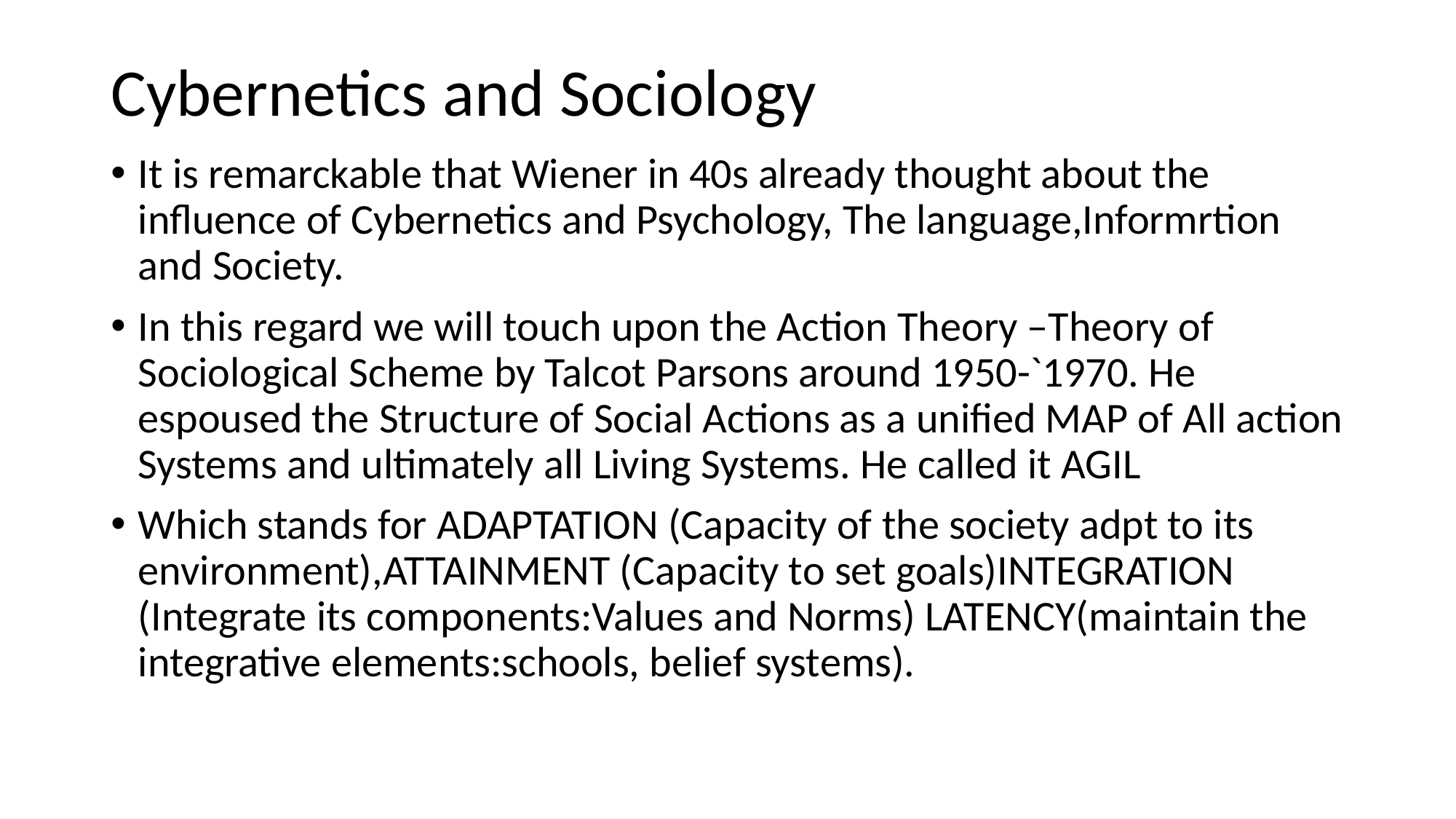

# Cybernetics and Sociology
It is remarckable that Wiener in 40s already thought about the influence of Cybernetics and Psychology, The language,Informrtion and Society.
In this regard we will touch upon the Action Theory –Theory of Sociological Scheme by Talcot Parsons around 1950-`1970. He espoused the Structure of Social Actions as a unified MAP of All action Systems and ultimately all Living Systems. He called it AGIL
Which stands for ADAPTATION (Capacity of the society adpt to its environment),ATTAINMENT (Capacity to set goals)INTEGRATION (Integrate its components:Values and Norms) LATENCY(maintain the integrative elements:schools, belief systems).